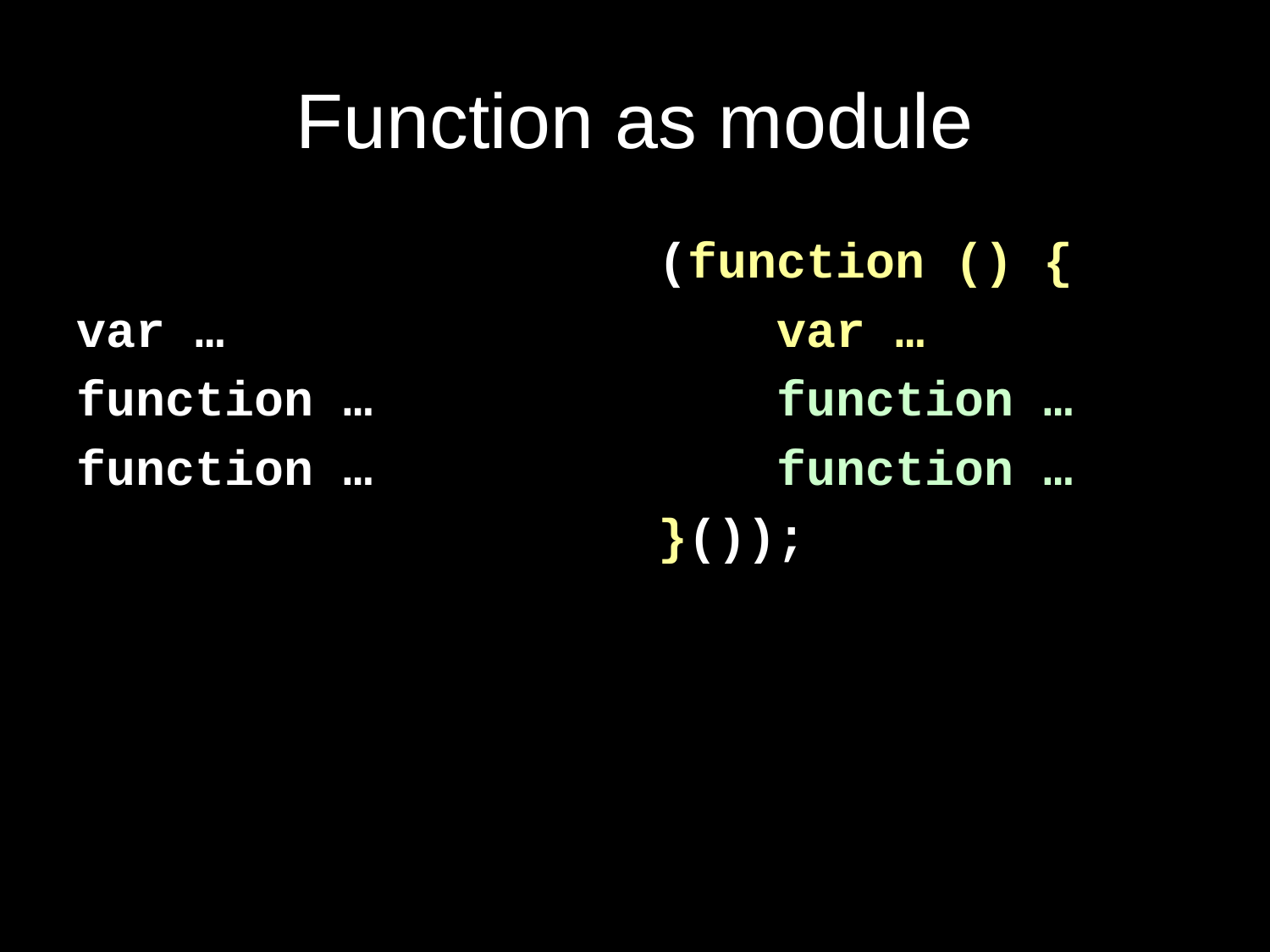

# Function as module

var …
function …
function …
(function () {
    var …
    function …
    function …
}());